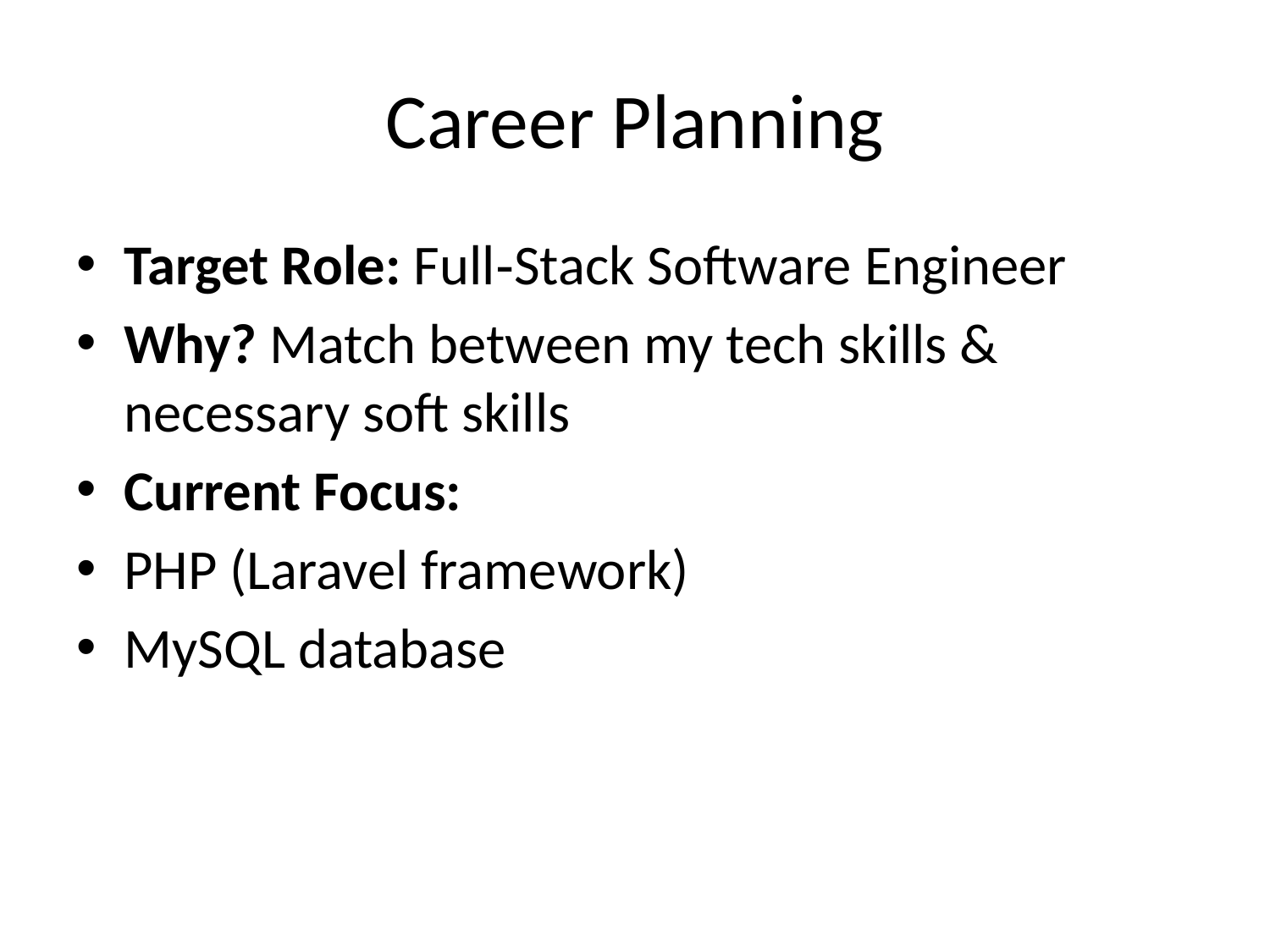

# Career Planning
Target Role: Full‑Stack Software Engineer
Why? Match between my tech skills & necessary soft skills
Current Focus:
PHP (Laravel framework)
MySQL database